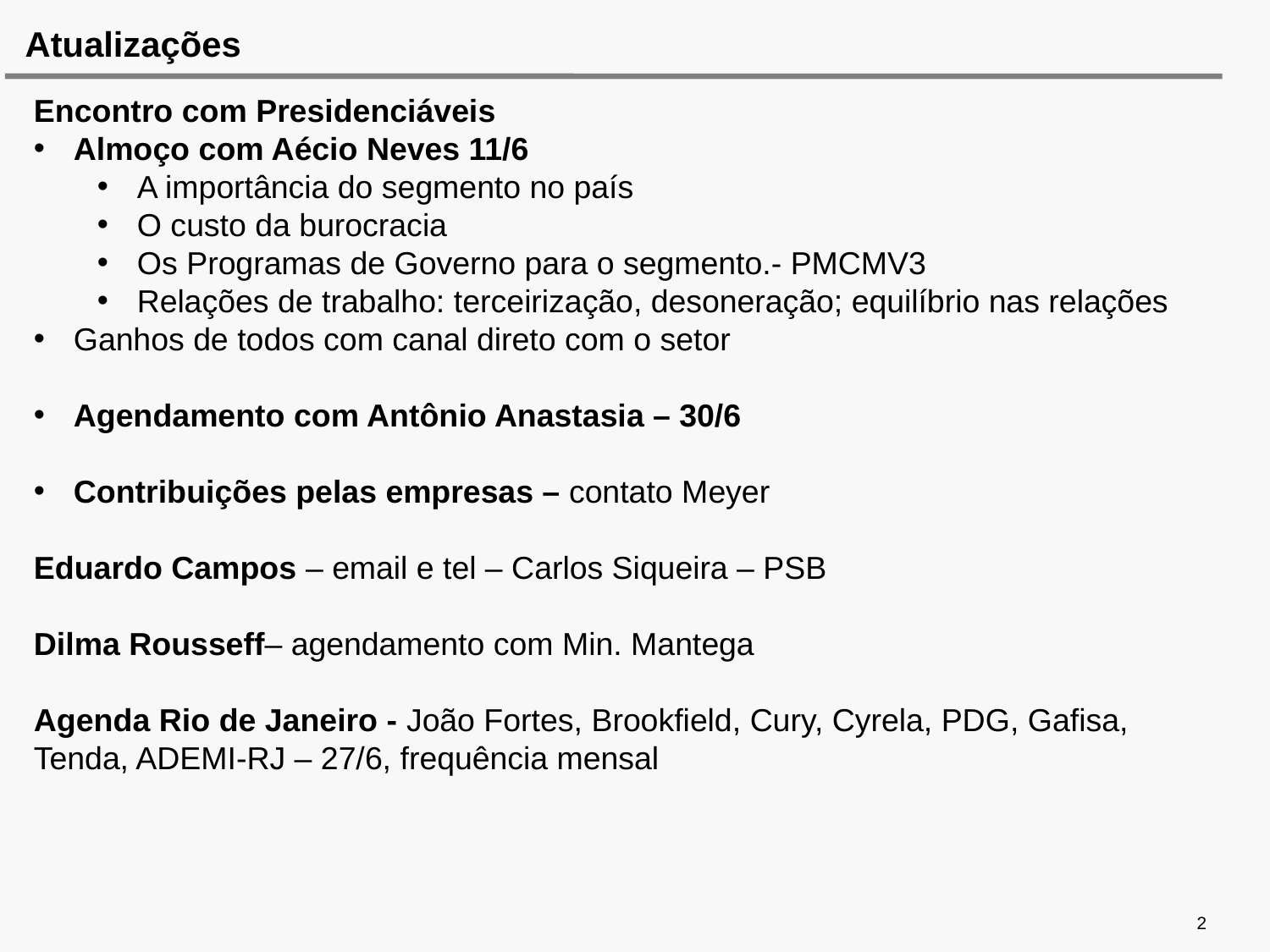

Atualizações

Encontro com Presidenciáveis
Almoço com Aécio Neves 11/6
A importância do segmento no país
O custo da burocracia
Os Programas de Governo para o segmento.- PMCMV3
Relações de trabalho: terceirização, desoneração; equilíbrio nas relações
Ganhos de todos com canal direto com o setor

Agendamento com Antônio Anastasia – 30/6

Contribuições pelas empresas – contato Meyer

Eduardo Campos – email e tel – Carlos Siqueira – PSB

Dilma Rousseff– agendamento com Min. Mantega

Agenda Rio de Janeiro - João Fortes, Brookfield, Cury, Cyrela, PDG, Gafisa, Tenda, ADEMI-RJ – 27/6, frequência mensal
2